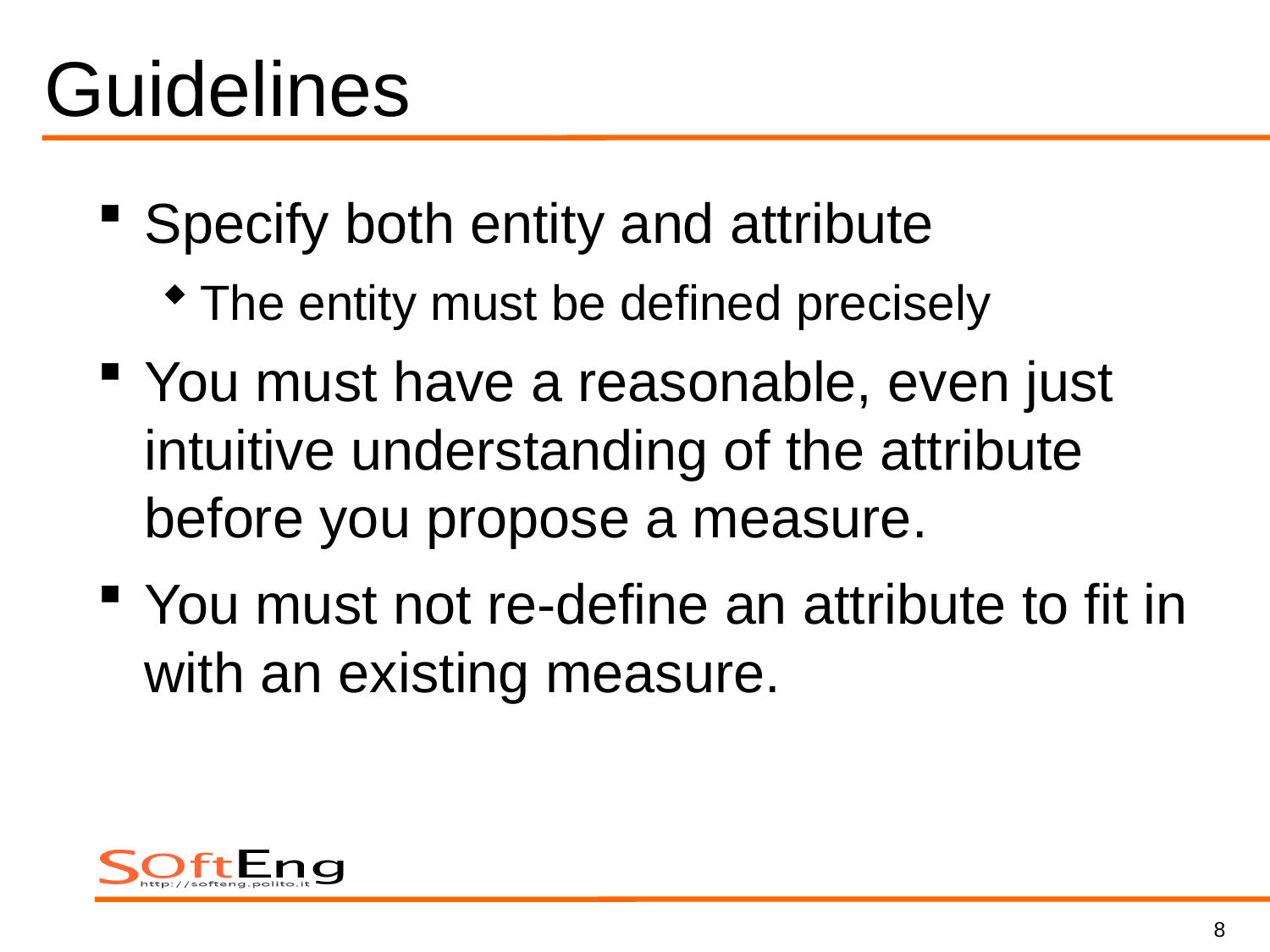

# Guidelines
Specify both entity and attribute
The entity must be defined precisely
You must have a reasonable, even just intuitive understanding of the attribute before you propose a measure.
You must not re-define an attribute to fit in with an existing measure.

8